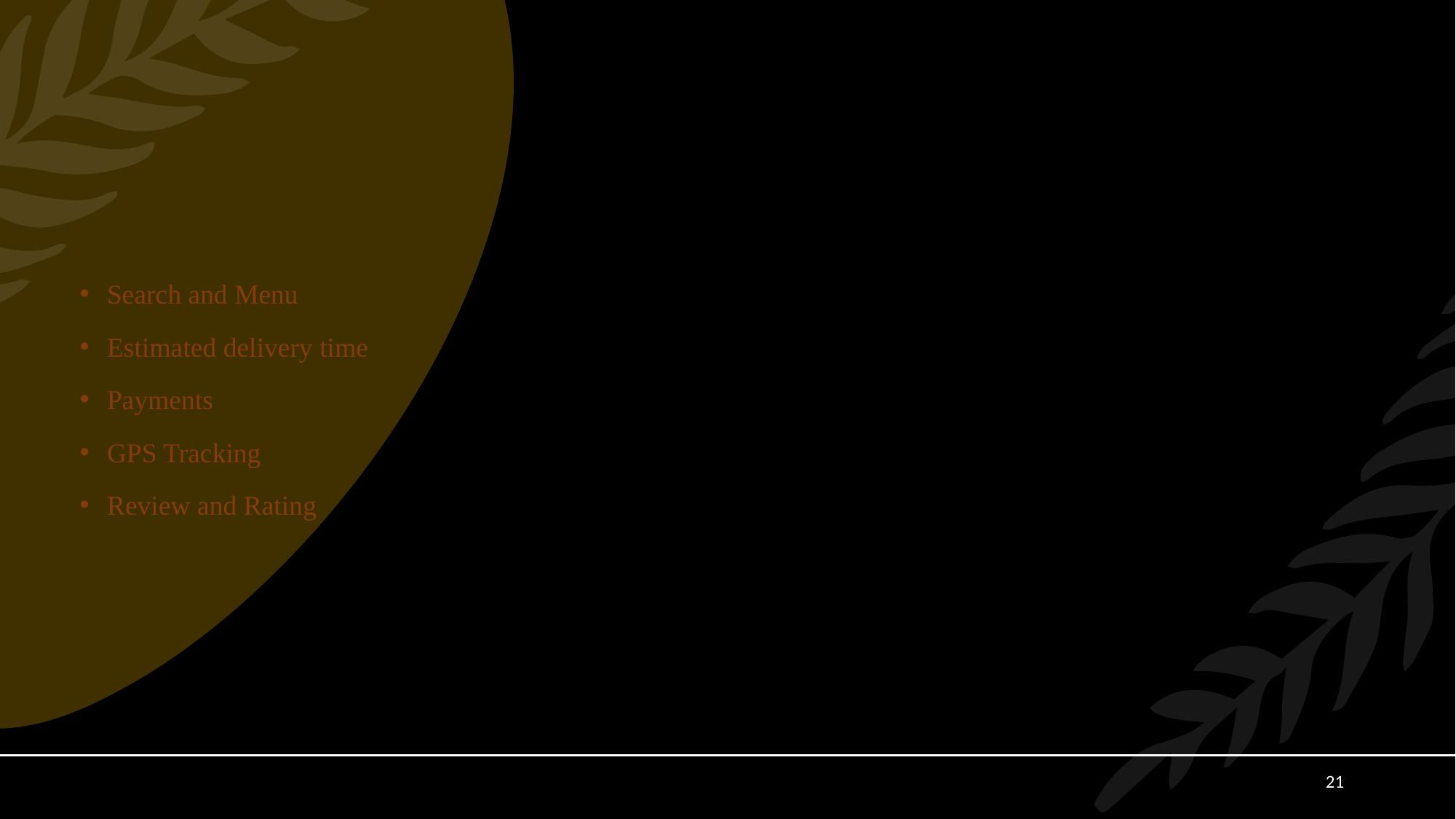

Search and Menu
Estimated delivery time
Payments
GPS Tracking
Review and Rating
21